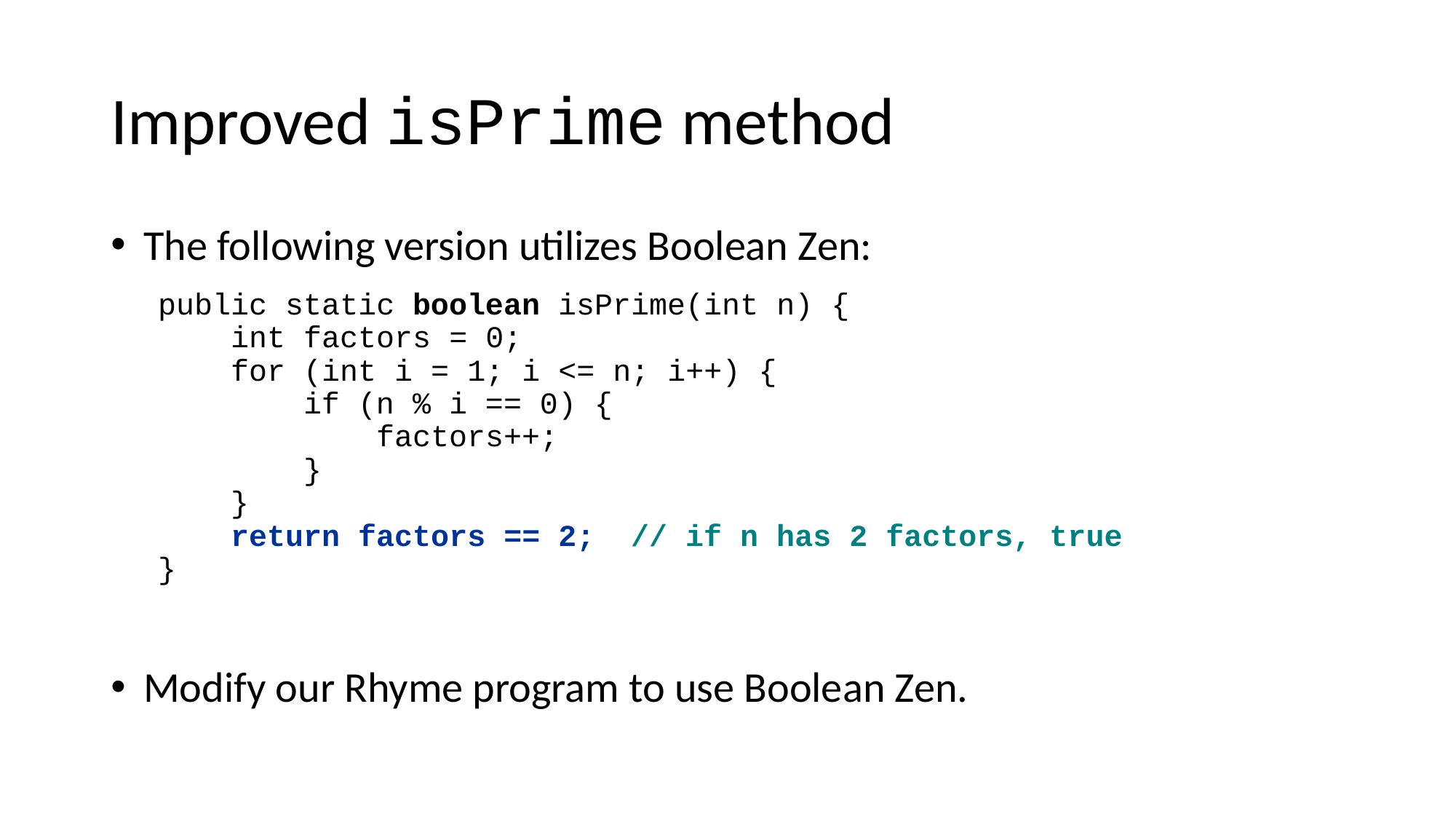

# Improved isPrime method
The following version utilizes Boolean Zen:

public static boolean isPrime(int n) {
    int factors = 0;
    for (int i = 1; i <= n; i++) {
        if (n % i == 0) {
            factors++;
        }
    }
    return factors == 2;  // if n has 2 factors, true
}

Modify our Rhyme program to use Boolean Zen.